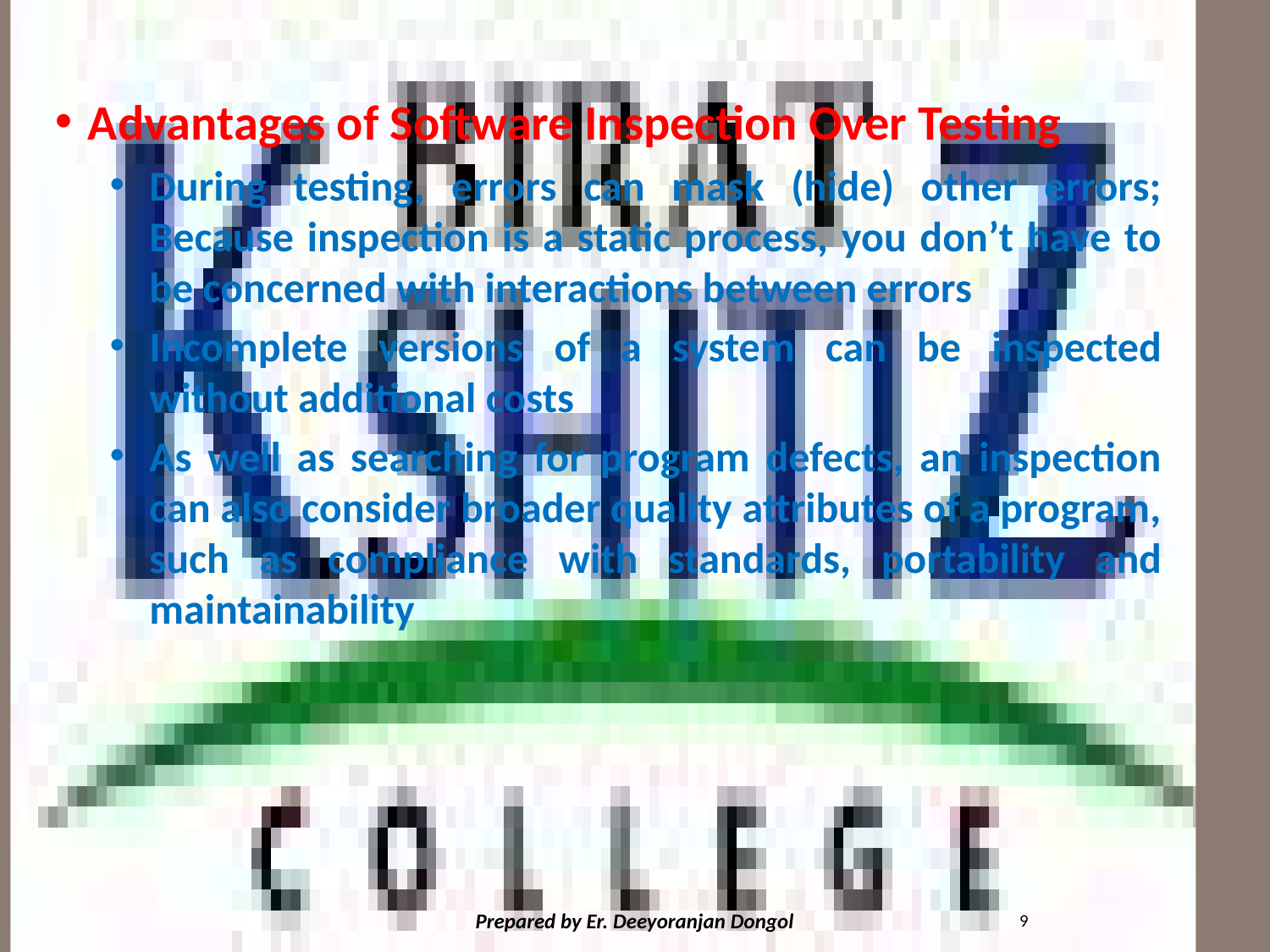

#
Advantages of Software Inspection Over Testing
During testing, errors can mask (hide) other errors; Because inspection is a static process, you don’t have to be concerned with interactions between errors
Incomplete versions of a system can be inspected without additional costs
As well as searching for program defects, an inspection can also consider broader quality attributes of a program, such as compliance with standards, portability and maintainability

9
Prepared by Er. Deeyoranjan Dongol